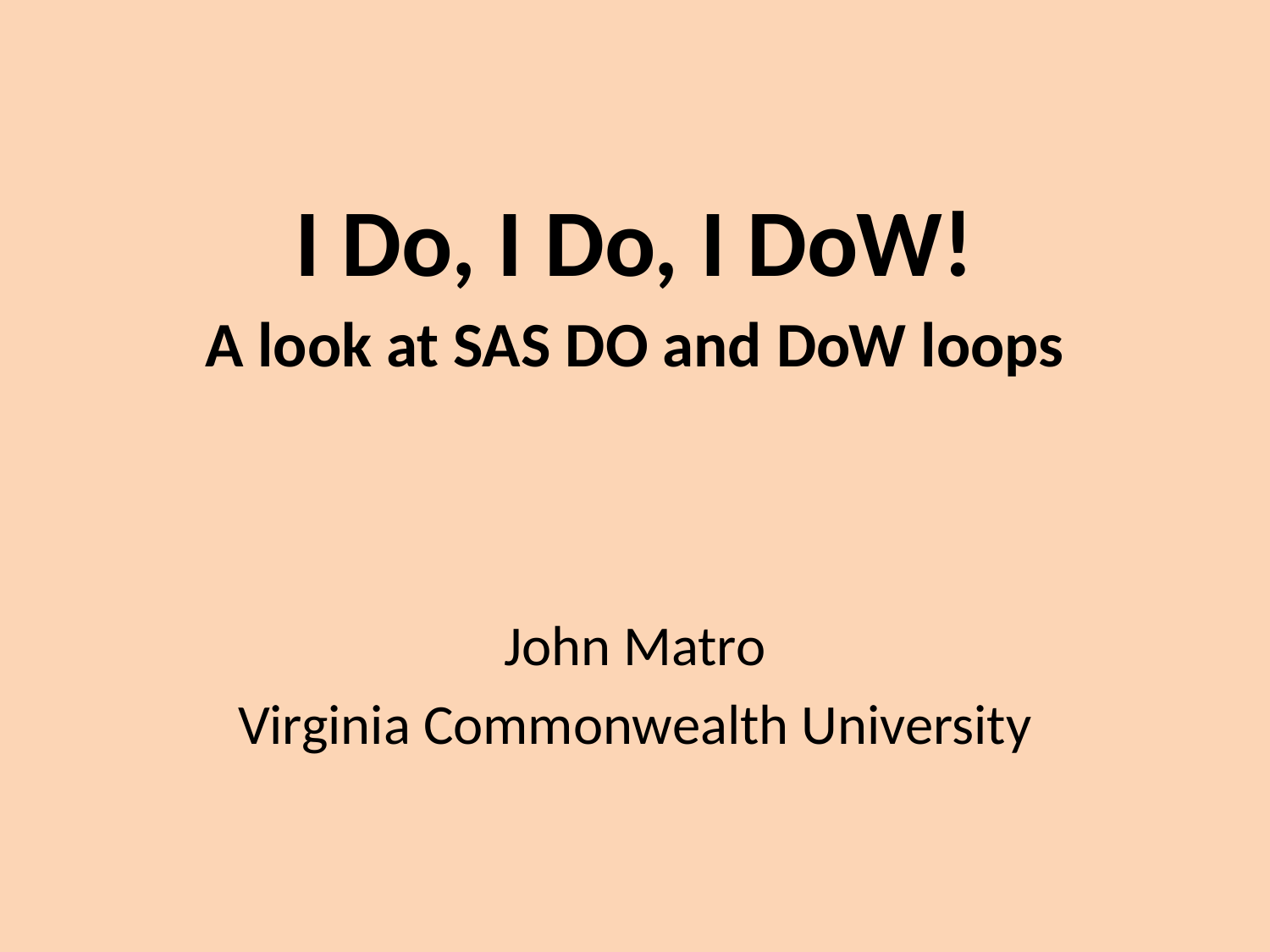

# I Do, I Do, I DoW! A look at SAS DO and DoW loops
John Matro
Virginia Commonwealth University